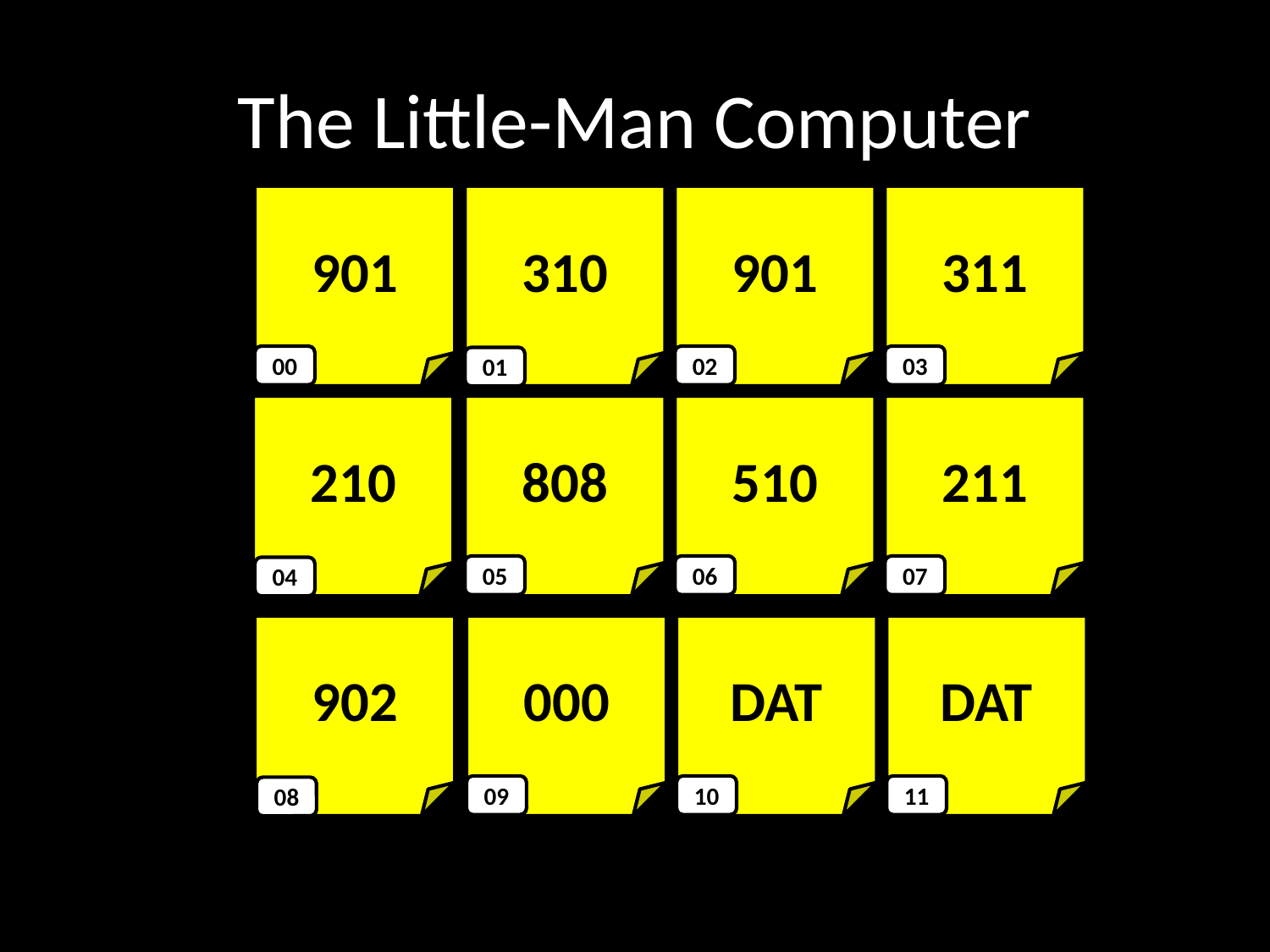

# The Little-Man Computer
901
310
901
311
00
02
03
01
210
808
510
211
05
06
07
04
902
000
DAT
DAT
09
10
11
08